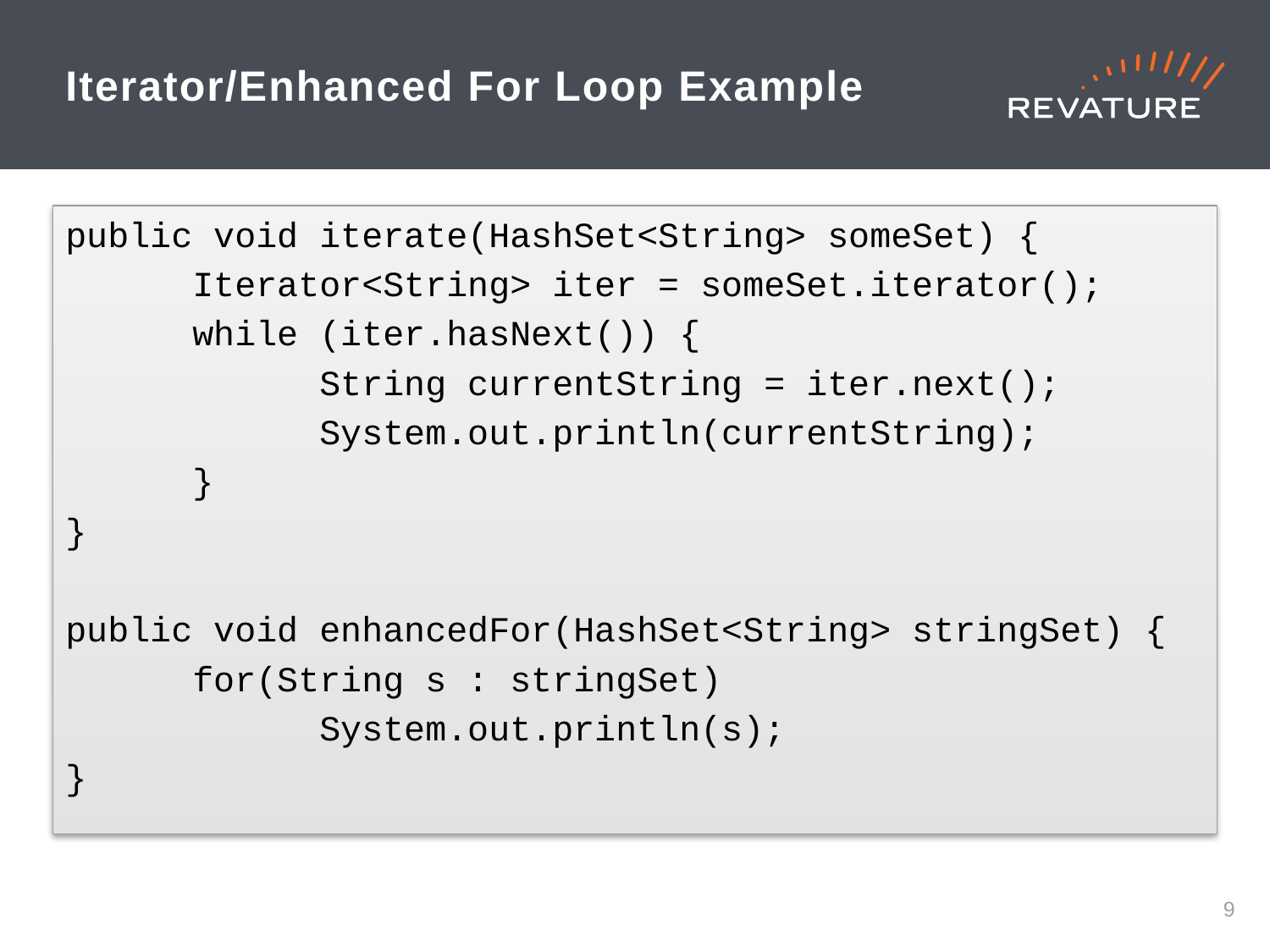

# Iterator/Enhanced For Loop Example
public void iterate(HashSet<String> someSet) {
	Iterator<String> iter = someSet.iterator();
	while (iter.hasNext()) {
		String currentString = iter.next();
		System.out.println(currentString);
	}
}

public void enhancedFor(HashSet<String> stringSet) {
	for(String s : stringSet)
		System.out.println(s);
}
9